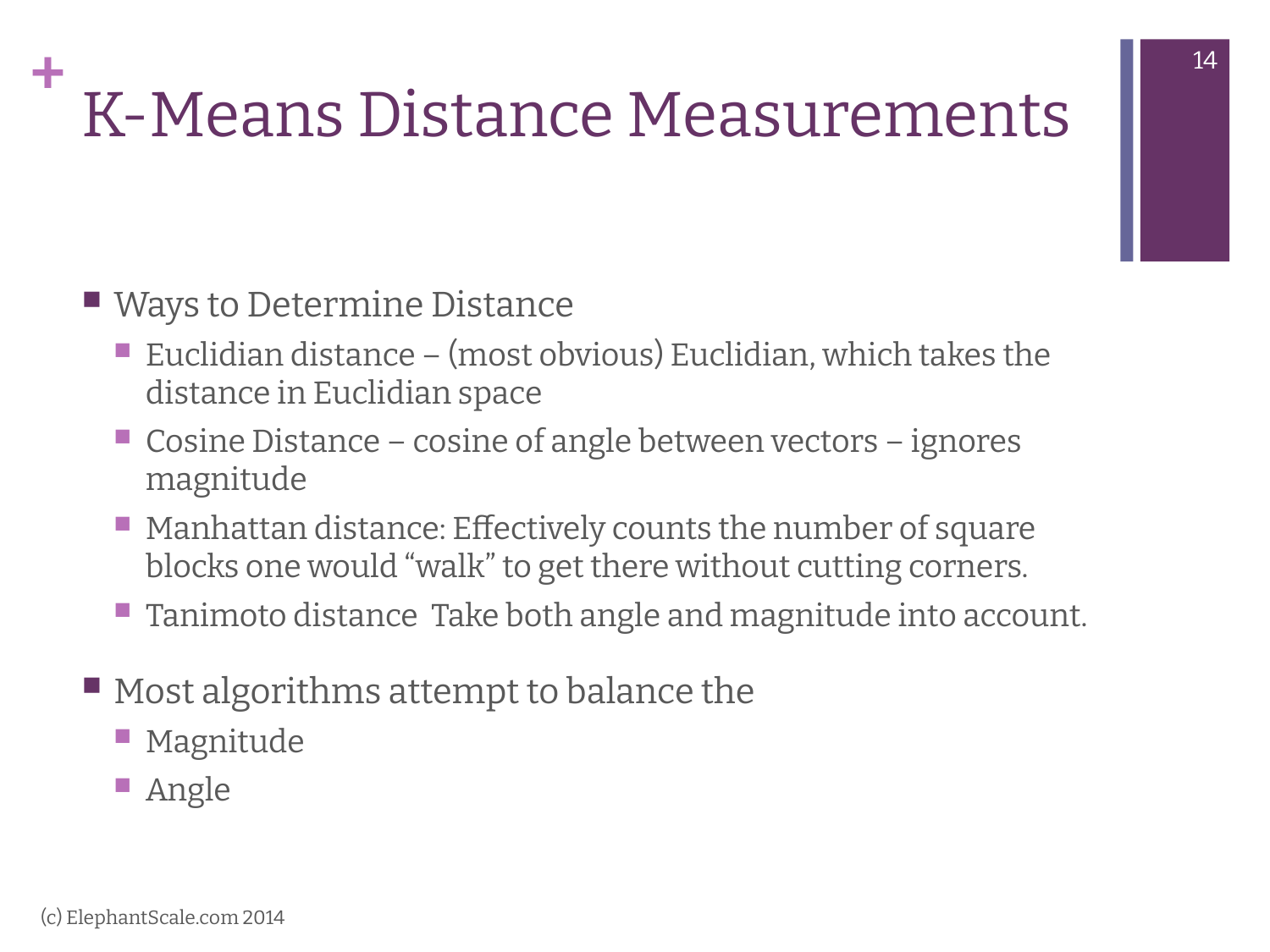

14
# K-Means Distance Measurements
Ways to Determine Distance
Euclidian distance – (most obvious) Euclidian, which takes the distance in Euclidian space
Cosine Distance – cosine of angle between vectors – ignores magnitude
Manhattan distance: Effectively counts the number of square blocks one would “walk” to get there without cutting corners.
Tanimoto distance  Take both angle and magnitude into account.
Most algorithms attempt to balance the
Magnitude
Angle

(c) ElephantScale.com 2014